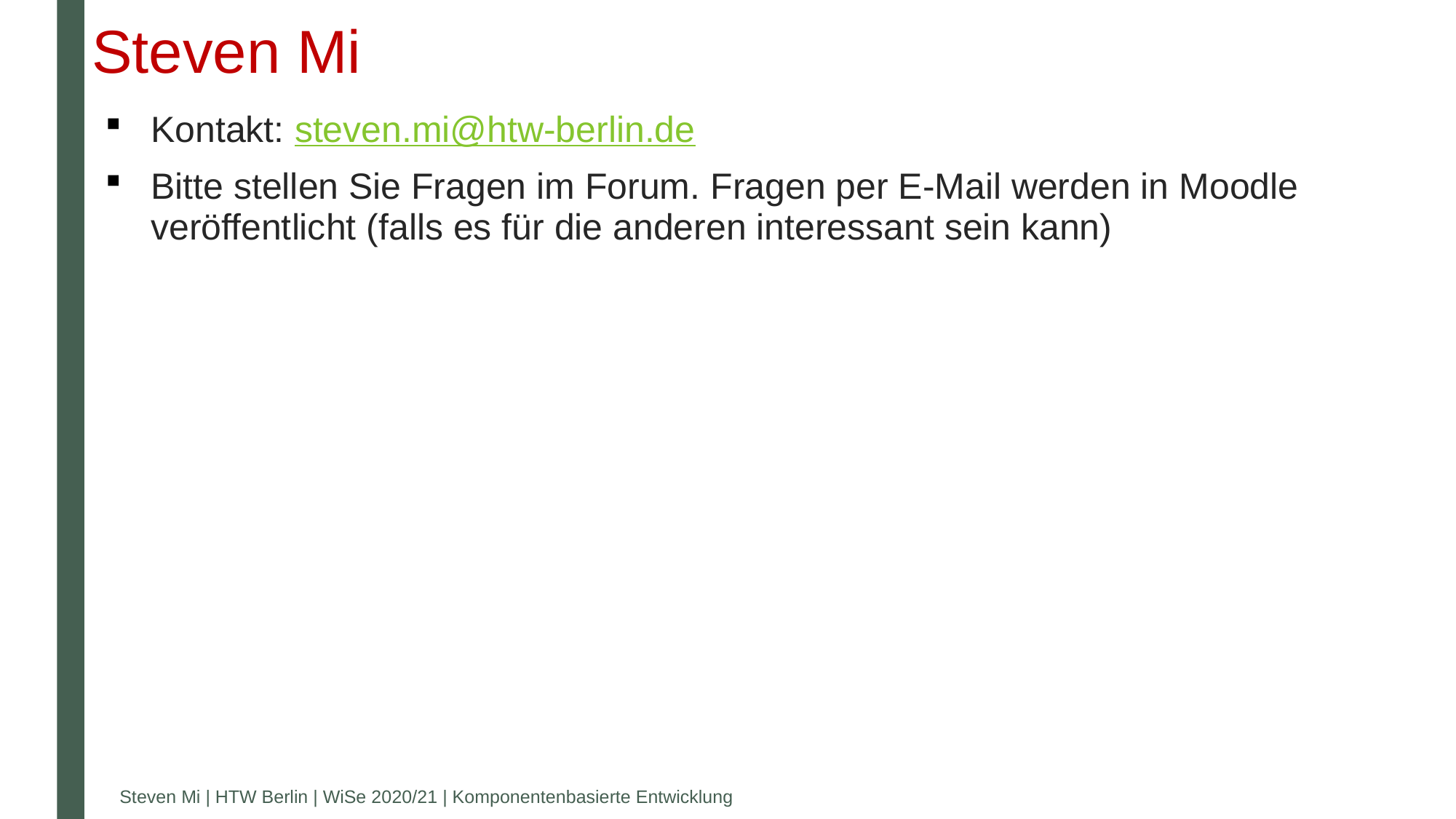

# Steven Mi
Kontakt: steven.mi@htw-berlin.de
Bitte stellen Sie Fragen im Forum. Fragen per E-Mail werden in Moodle veröffentlicht (falls es für die anderen interessant sein kann)

Steven Mi | HTW Berlin | WiSe 2020/21 | Komponentenbasierte Entwicklung